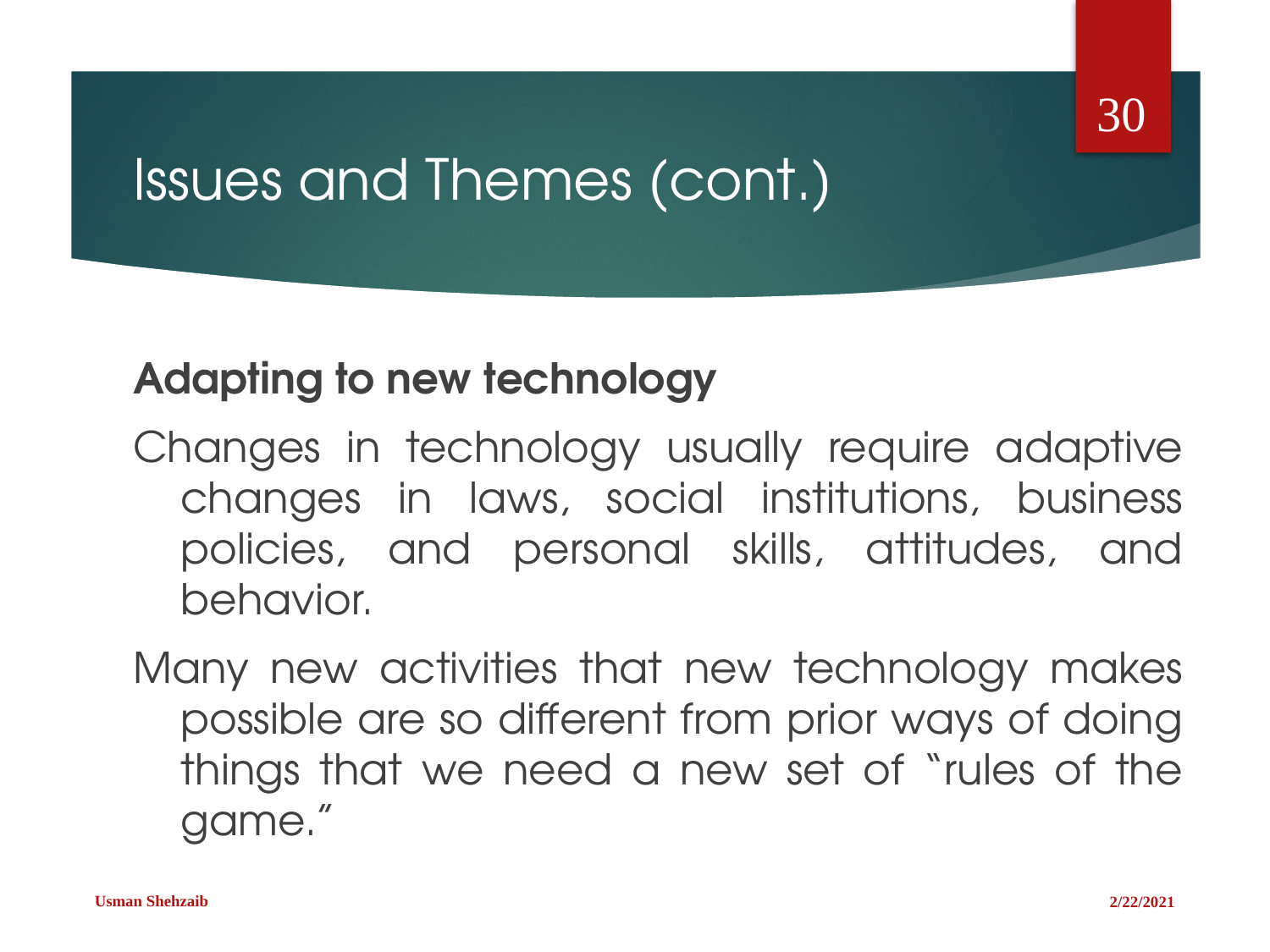

30
# Issues and Themes (cont.)
Adapting to new technology
Changes in technology usually require adaptive changes in laws, social institutions, business policies, and personal skills, attitudes, and behavior.
Many new activities that new technology makes possible are so different from prior ways of doing things that we need a new set of “rules of the game.”
Usman Shehzaib
2/22/2021